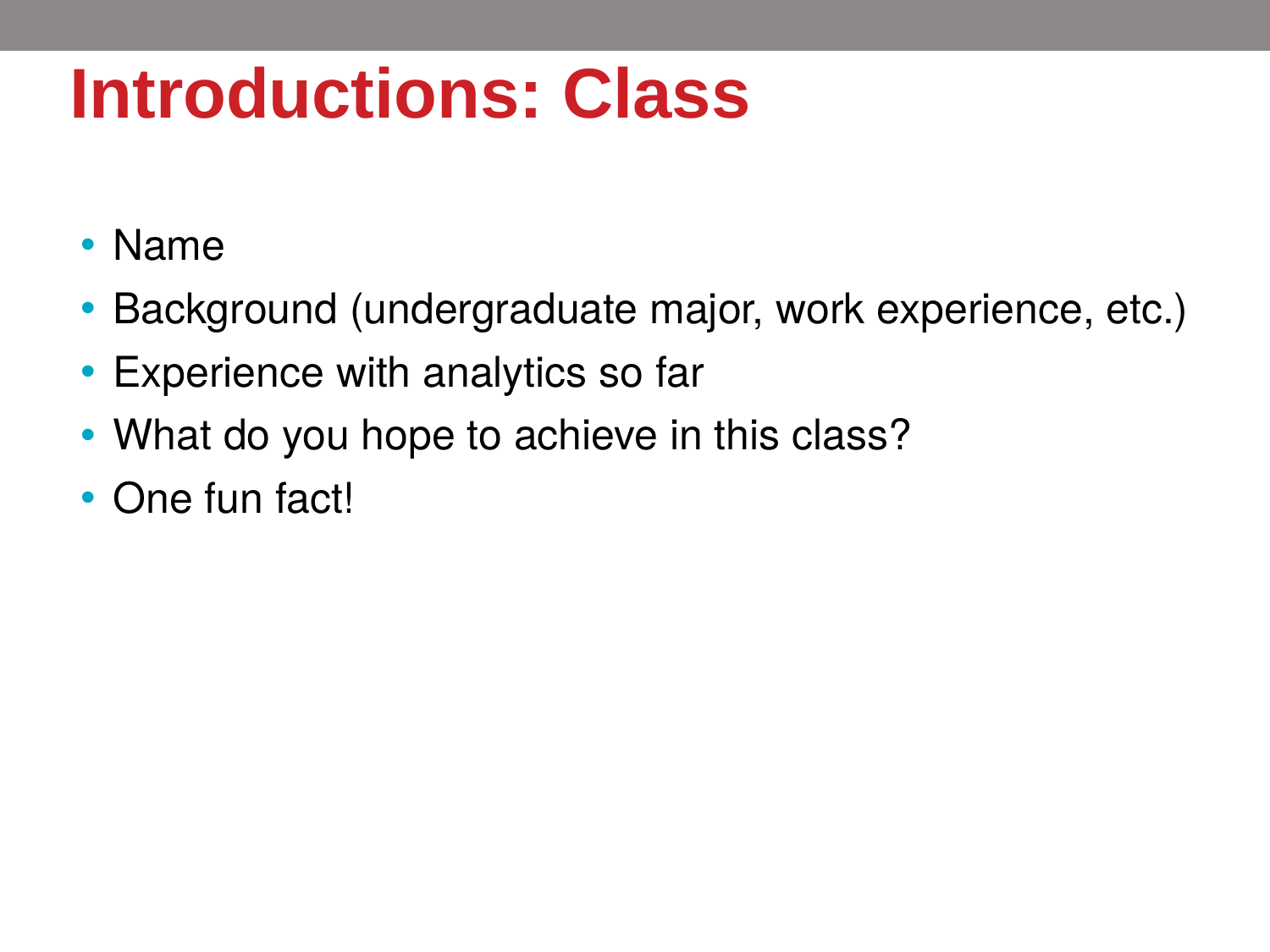

# Introductions: Class
Name
Background (undergraduate major, work experience, etc.)
Experience with analytics so far
What do you hope to achieve in this class?
One fun fact!